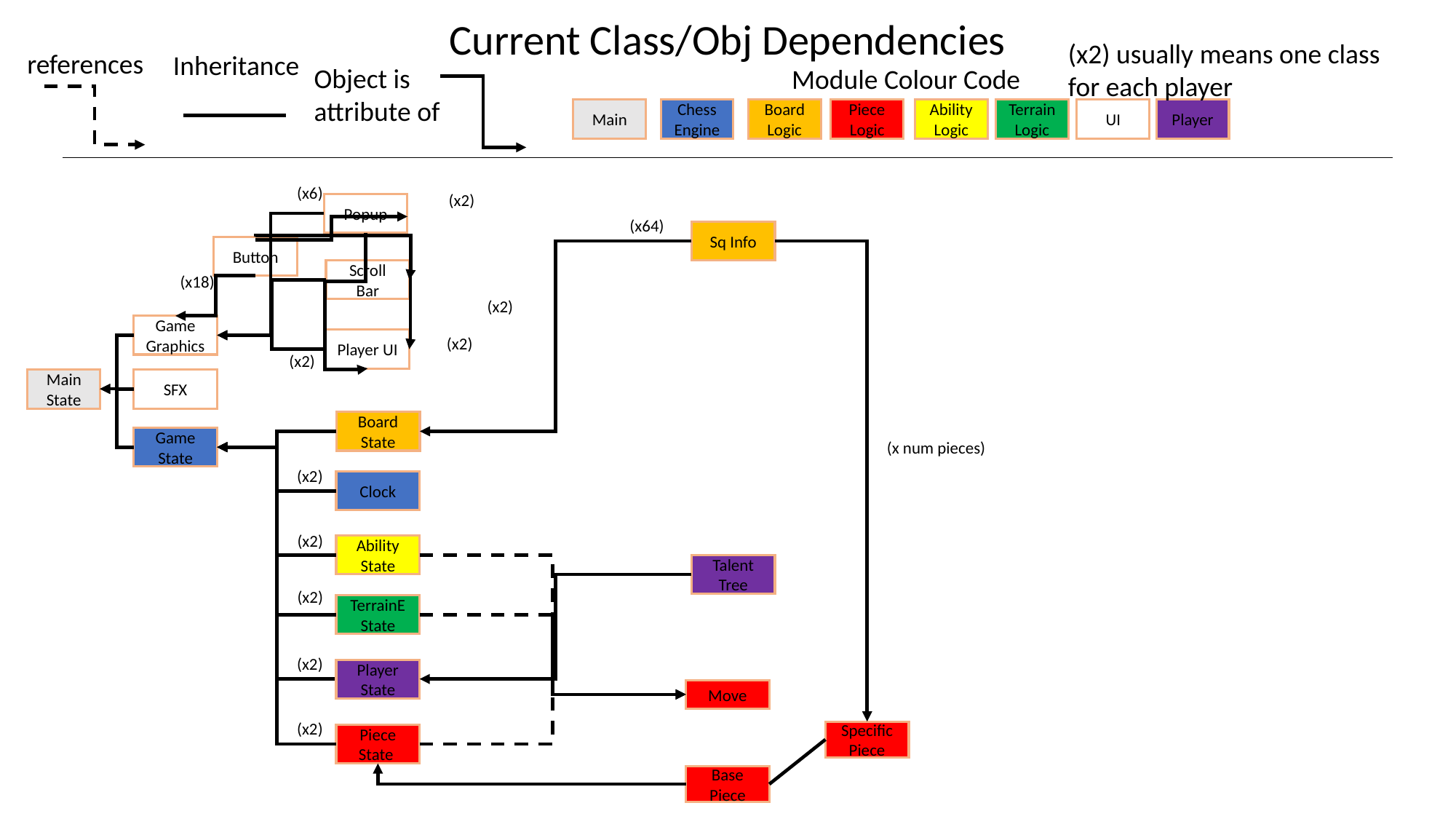

# Current Class/Obj Dependencies
(x2) usually means one class for each player
references
Object is attribute of
Module Colour Code
Main
Chess Engine
Board Logic
Piece Logic
Ability Logic
Terrain Logic
UI
Player
Inheritance
(x6)
(x2)
Popup
(x64)
Sq Info
Button
Scroll Bar
(x18)
(x2)
Game Graphics
(x2)
Player UI
(x2)
Main State
SFX
Board State
Game State
(x num pieces)
(x2)
Clock
(x2)
Ability State
Talent
Tree
(x2)
TerrainE State
(x2)
Player
State
Move
(x2)
Specific
Piece
Piece State
Base
Piece